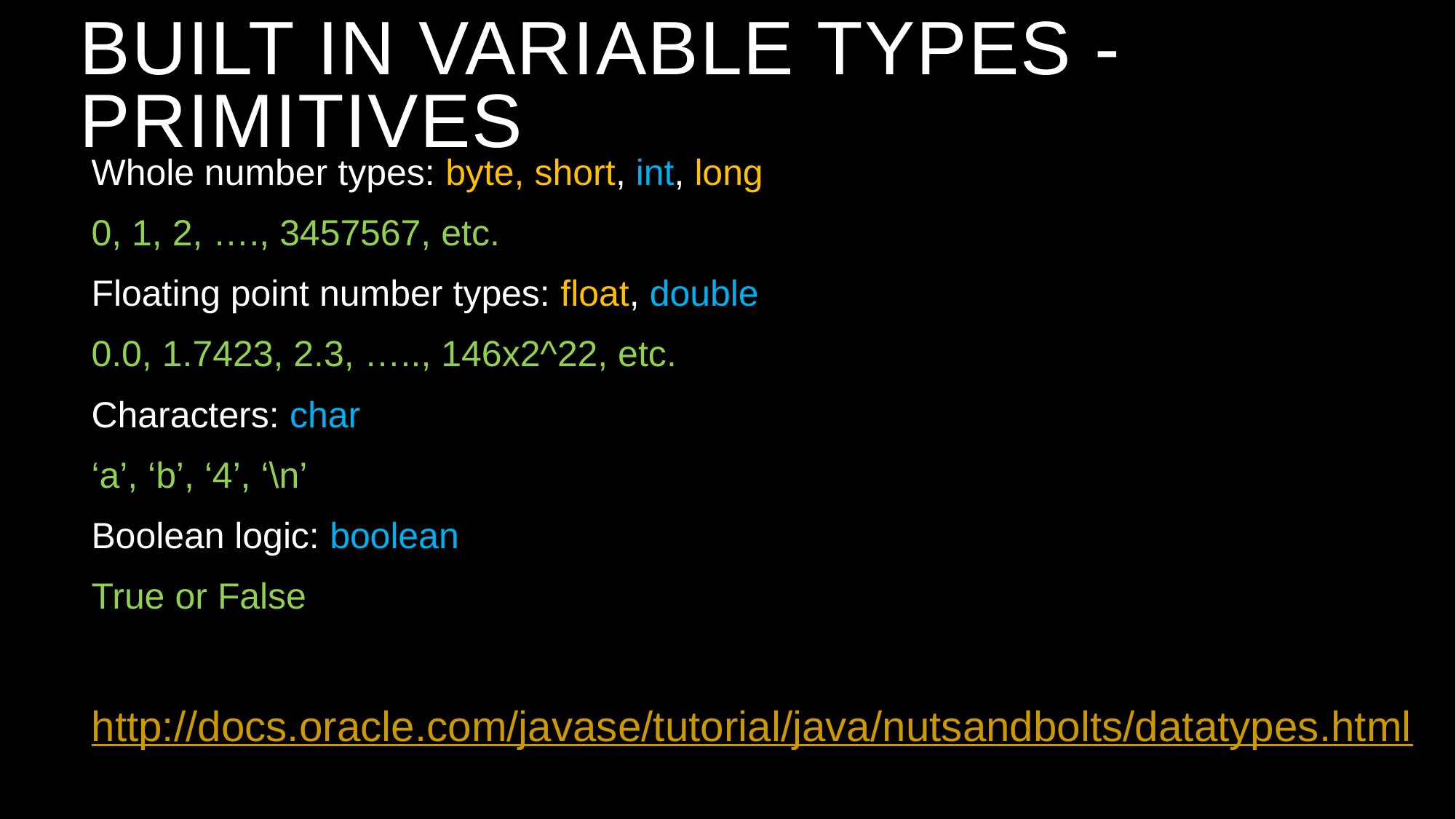

# Built In VARIABLE TYPES - Primitives
Whole number types: byte, short, int, long
0, 1, 2, …., 3457567, etc.
Floating point number types: float, double
0.0, 1.7423, 2.3, ….., 146x2^22, etc.
Characters: char
‘a’, ‘b’, ‘4’, ‘\n’
Boolean logic: boolean
True or False

http://docs.oracle.com/javase/tutorial/java/nutsandbolts/datatypes.html